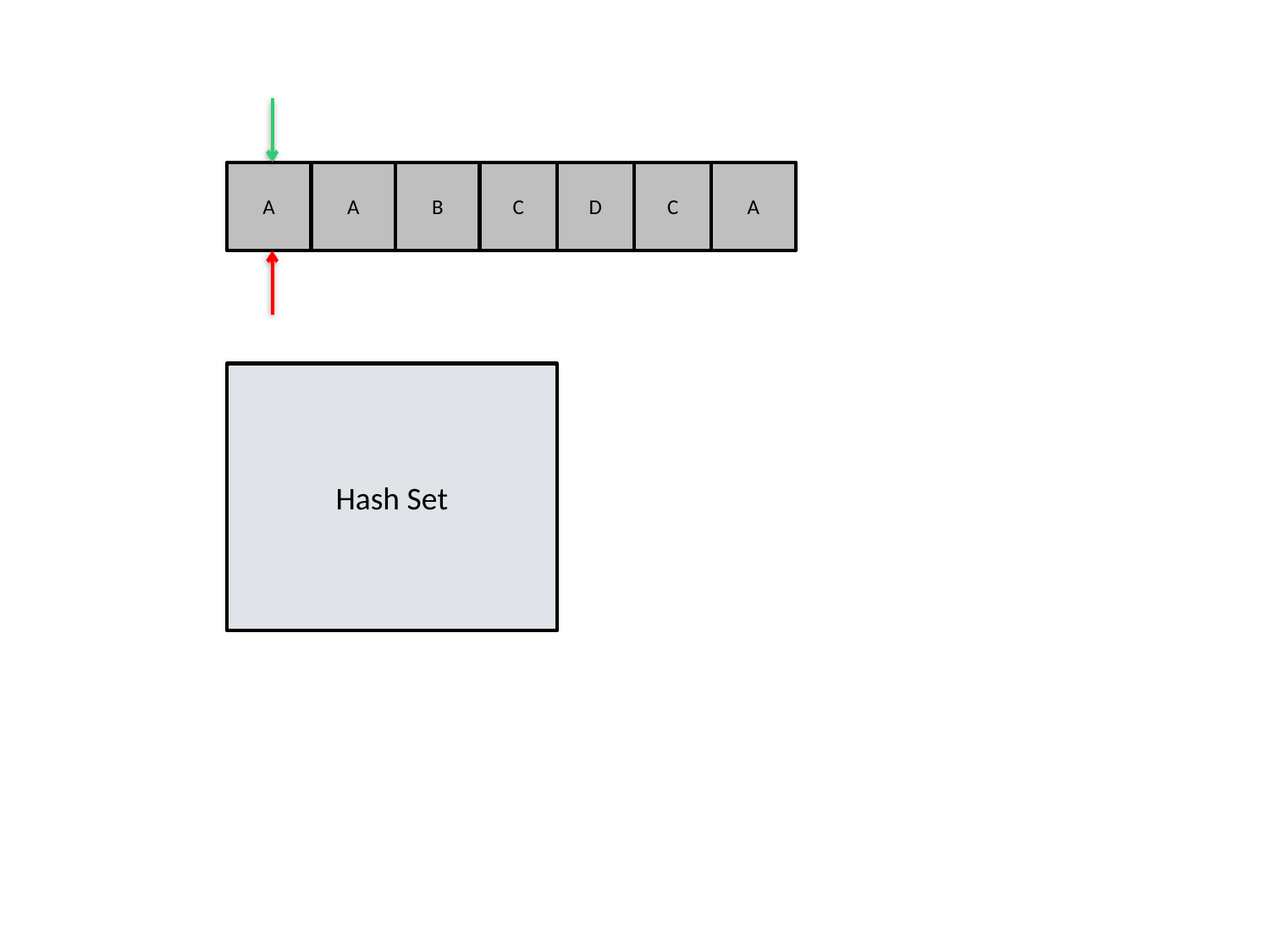

A
A
B
C
D
C
Hash Set
A